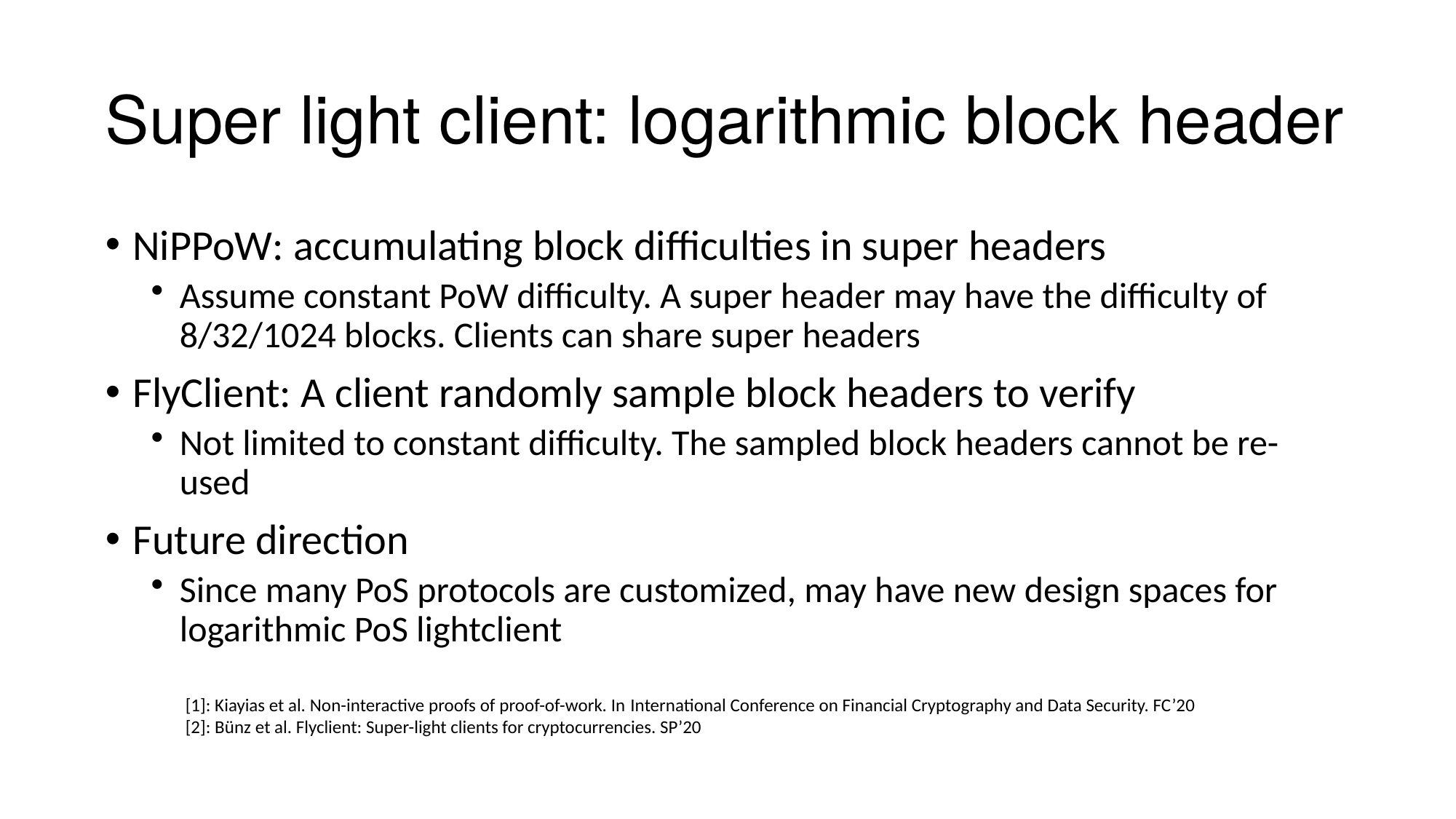

# Super light client: logarithmic block header
NiPPoW: accumulating block difficulties in super headers
Assume constant PoW difficulty. A super header may have the difficulty of 8/32/1024 blocks. Clients can share super headers
FlyClient: A client randomly sample block headers to verify
Not limited to constant difficulty. The sampled block headers cannot be re-used
Future direction
Since many PoS protocols are customized, may have new design spaces for logarithmic PoS lightclient
[1]: Kiayias et al. Non-interactive proofs of proof-of-work. In International Conference on Financial Cryptography and Data Security. FC’20
[2]: Bünz et al. Flyclient: Super-light clients for cryptocurrencies. SP’20

23